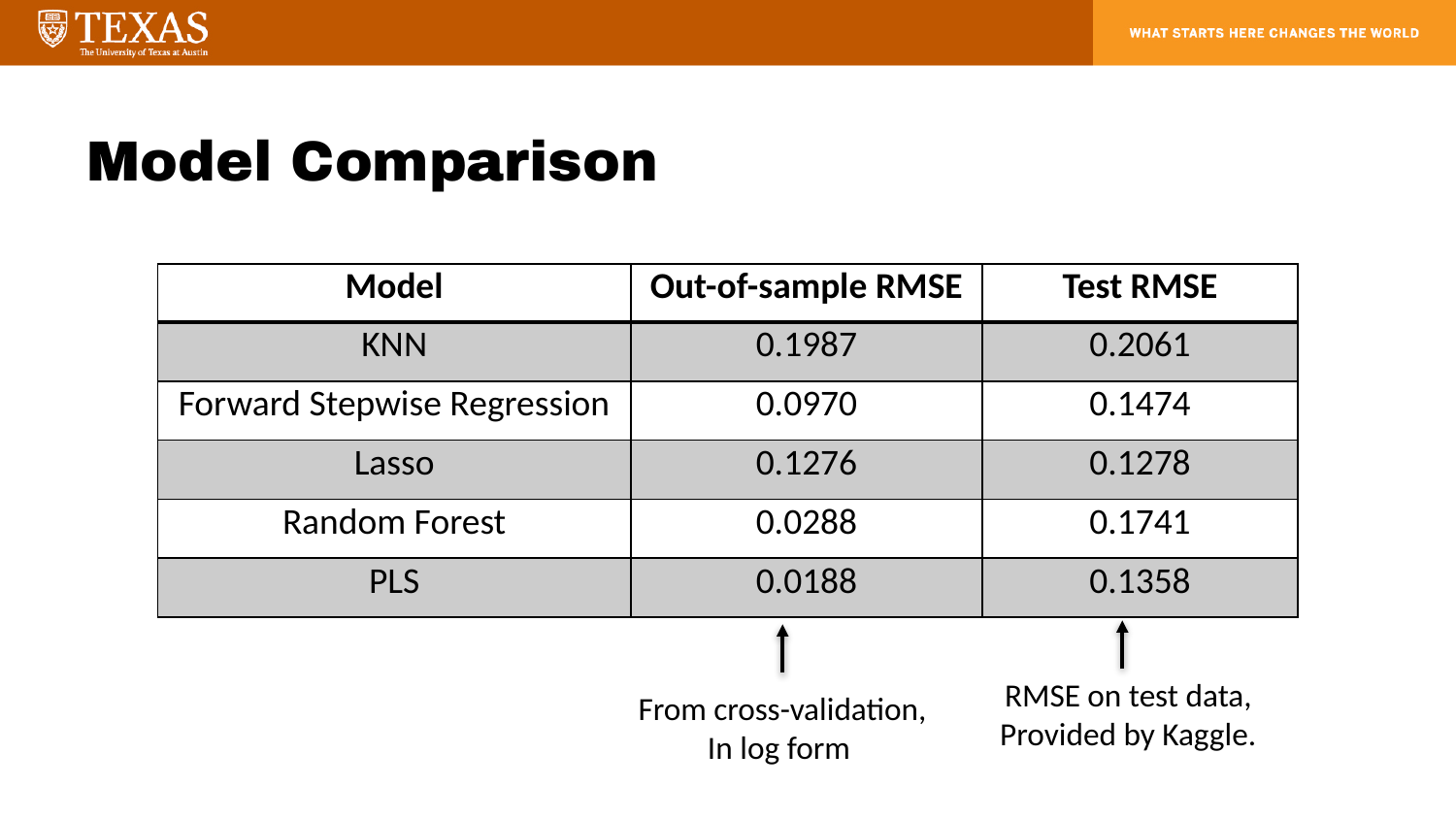

Model Comparison
| Model | Out-of-sample RMSE | Test RMSE |
| --- | --- | --- |
| KNN | 0.1987 | 0.2061 |
| Forward Stepwise Regression | 0.0970 | 0.1474 |
| Lasso | 0.1276 | 0.1278 |
| Random Forest | 0.0288 | 0.1741 |
| PLS | 0.0188 | 0.1358 |
RMSE on test data,
Provided by Kaggle.
From cross-validation,
In log form